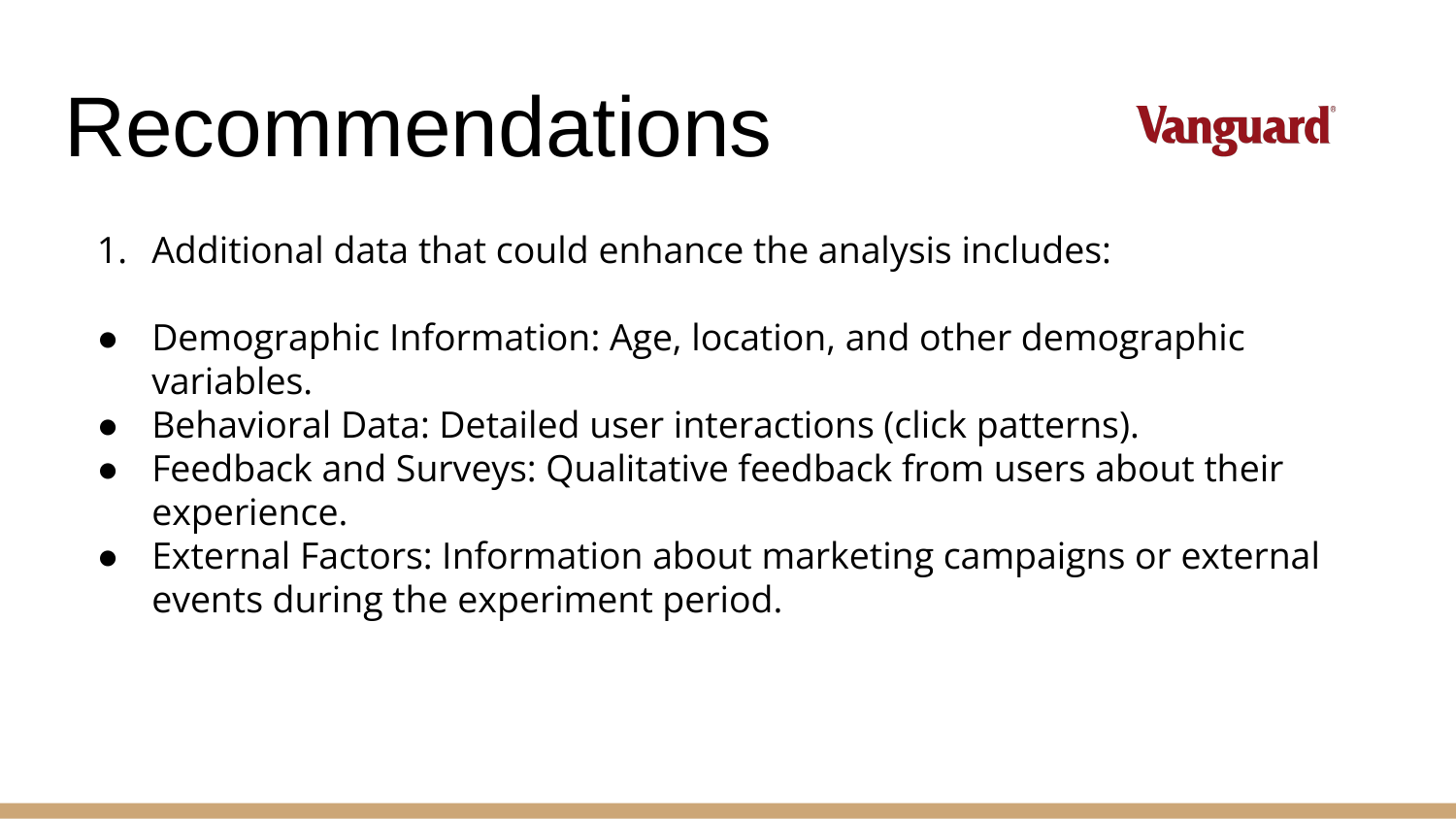

# Recommendations
Additional data that could enhance the analysis includes:

Demographic Information: Age, location, and other demographic variables.
Behavioral Data: Detailed user interactions (click patterns).
Feedback and Surveys: Qualitative feedback from users about their experience.
External Factors: Information about marketing campaigns or external events during the experiment period.